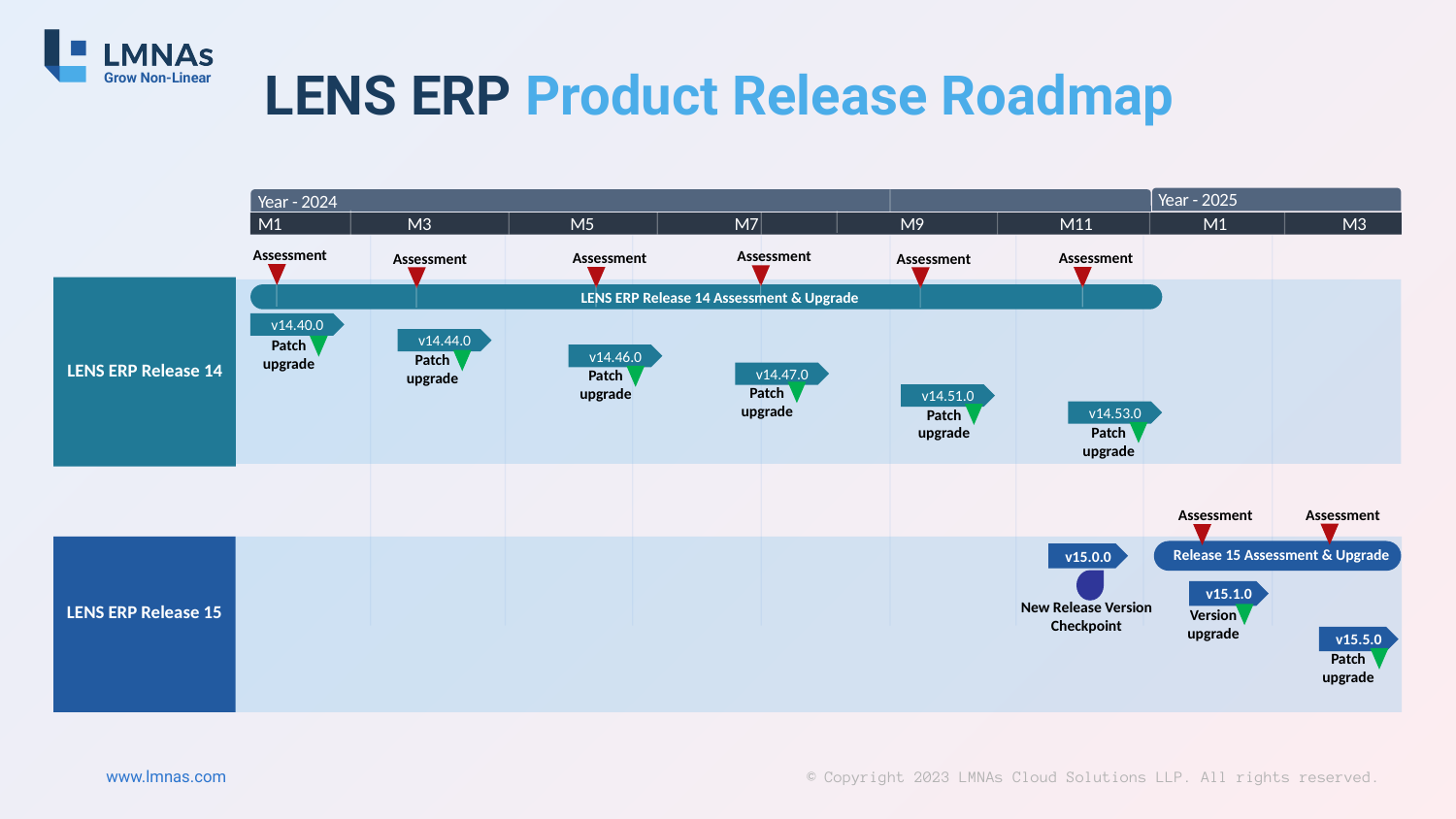

LENS ERP Product Release Roadmap

Year - 2025

Year - 2024
M11
M1
M3
M1
M3
M5
M7
M9

Assessment
Assessment
Assessment
Assessment
Assessment
Assessment

LENS ERP Release 14 Assessment & Upgrade

v14.40.0

v14.44.0

Patch upgrade

v14.46.0

LENS ERP Release 14
Patch upgrade

v14.47.0

Patch upgrade

v14.51.0
Patch upgrade

v14.53.0

Patch upgrade

Patch upgrade
Assessment
Assessment

Release 15 Assessment & Upgrade
v15.0.0

v15.1.0
New Release Version Checkpoint
LENS ERP Release 15

Version upgrade

v15.5.0

Patch upgrade